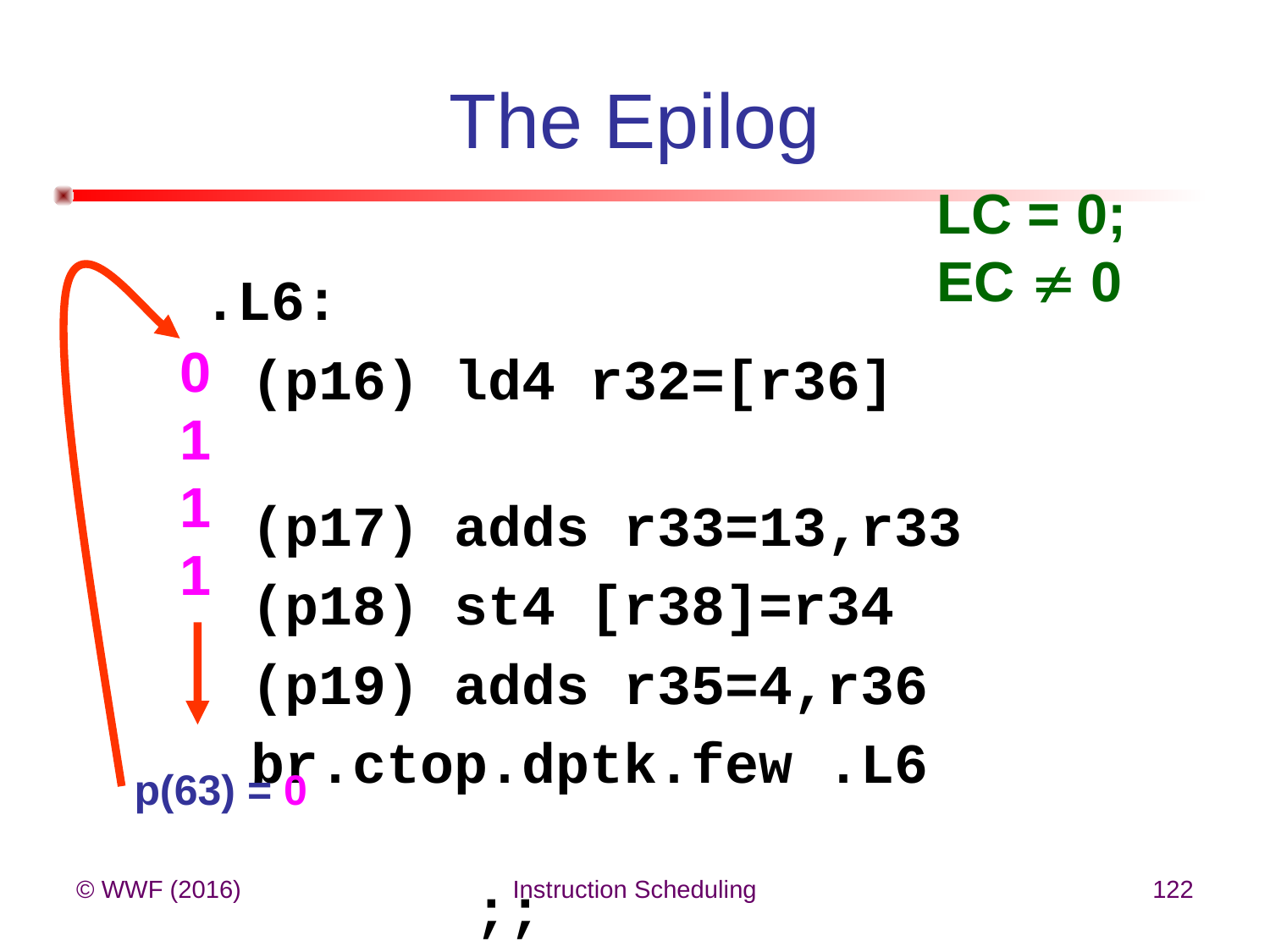

# The Epilog
LC = 0; EC ≠ 0

.L6:
	(p16) ld4 r32=[r36]
	(p17) adds r33=13,r33
	(p18) st4 [r38]=r34
	(p19) adds r35=4,r36
	br.ctop.dptk.few .L6
        ;;

0
1
1
1

p(63) = 0
© WWF (2016)
Instruction Scheduling
122